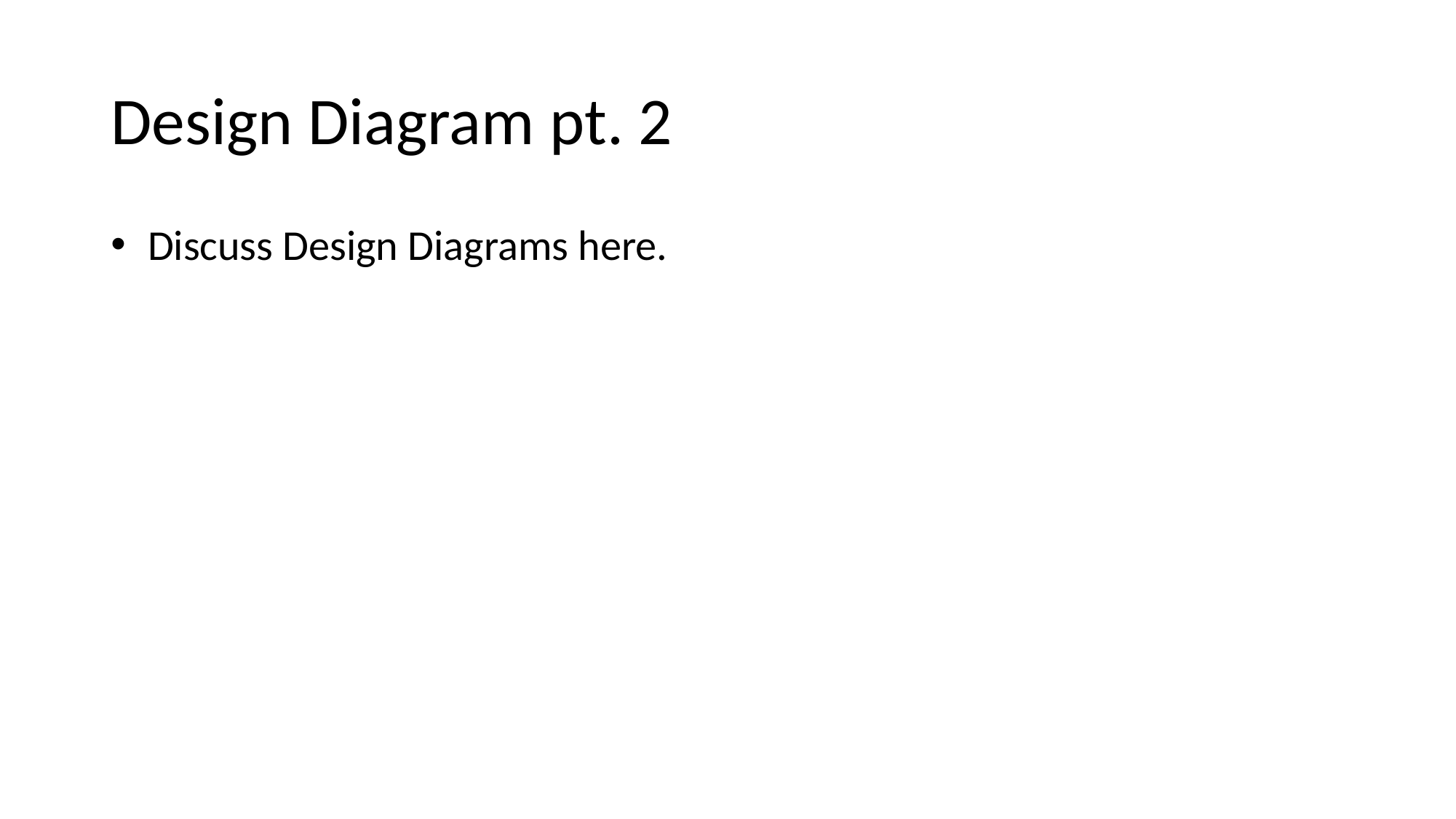

# Design Diagram pt. 2
 Discuss Design Diagrams here.